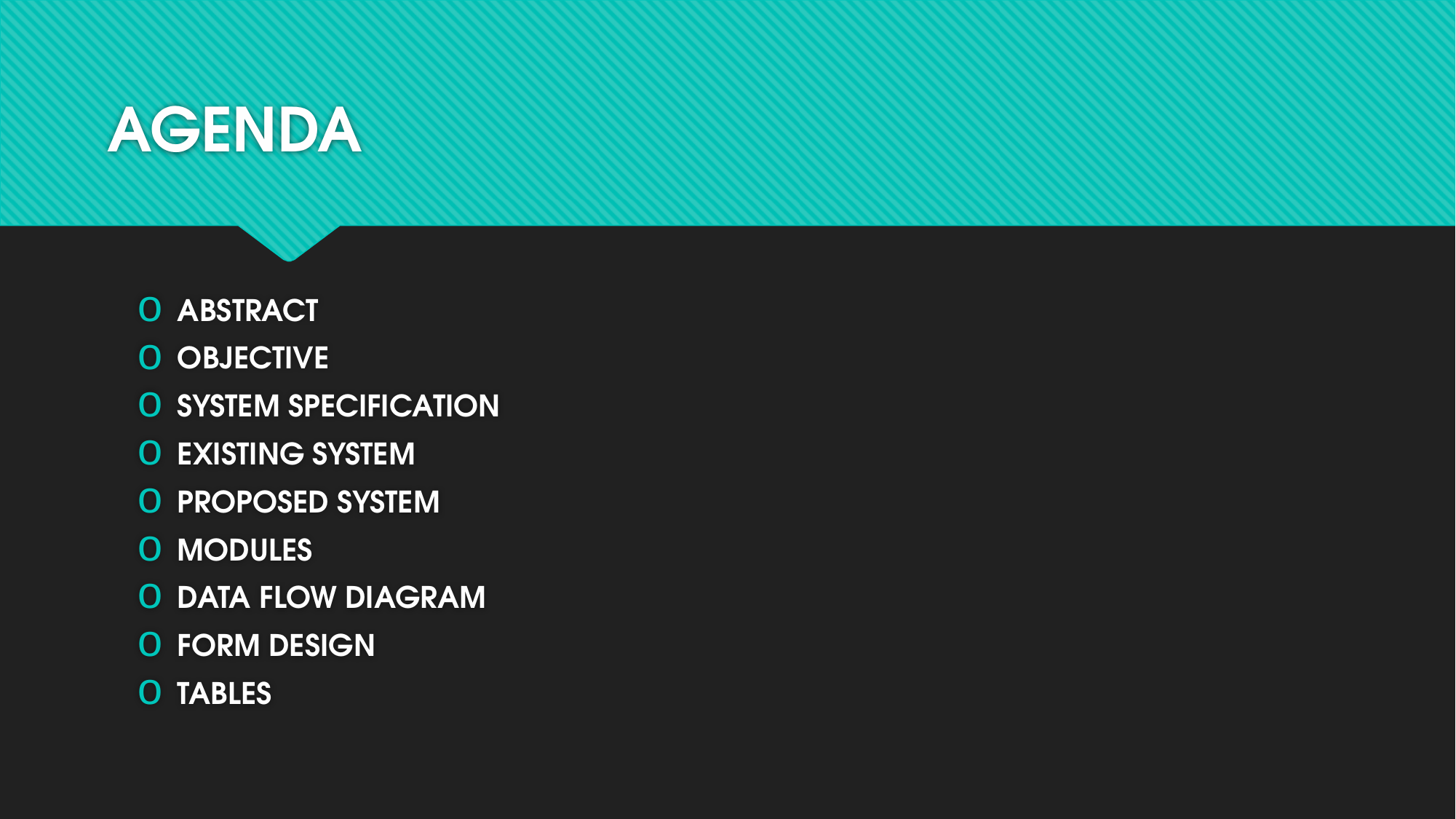

# AGENDA
ABSTRACT
OBJECTIVE
SYSTEM SPECIFICATION
EXISTING SYSTEM
PROPOSED SYSTEM
MODULES
DATA FLOW DIAGRAM
FORM DESIGN
TABLES